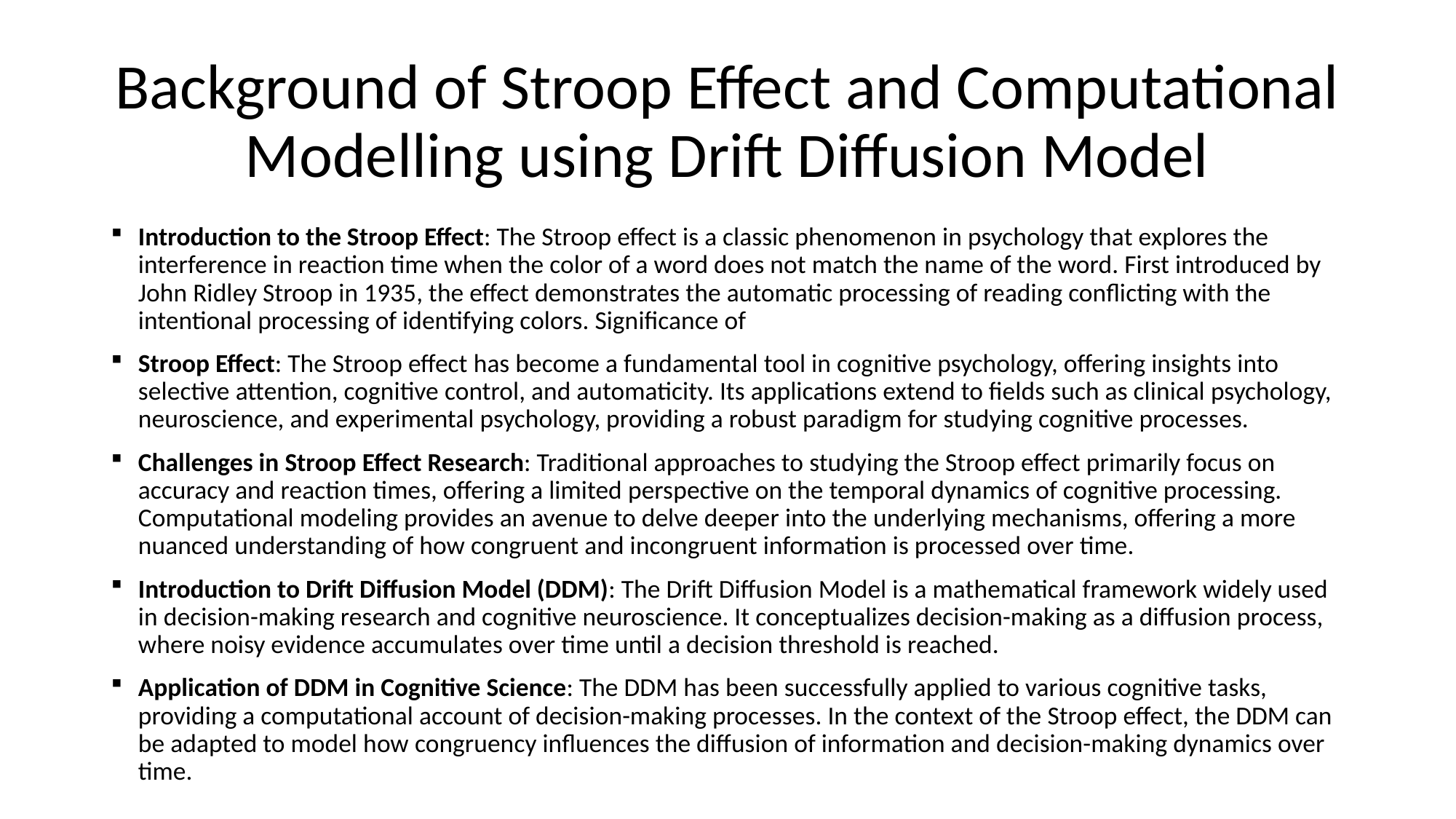

# Background of Stroop Effect and Computational Modelling using Drift Diffusion Model
Introduction to the Stroop Effect: The Stroop effect is a classic phenomenon in psychology that explores the interference in reaction time when the color of a word does not match the name of the word. First introduced by John Ridley Stroop in 1935, the effect demonstrates the automatic processing of reading conflicting with the intentional processing of identifying colors. Significance of
Stroop Effect: The Stroop effect has become a fundamental tool in cognitive psychology, offering insights into selective attention, cognitive control, and automaticity. Its applications extend to fields such as clinical psychology, neuroscience, and experimental psychology, providing a robust paradigm for studying cognitive processes.
Challenges in Stroop Effect Research: Traditional approaches to studying the Stroop effect primarily focus on accuracy and reaction times, offering a limited perspective on the temporal dynamics of cognitive processing. Computational modeling provides an avenue to delve deeper into the underlying mechanisms, offering a more nuanced understanding of how congruent and incongruent information is processed over time.
Introduction to Drift Diffusion Model (DDM): The Drift Diffusion Model is a mathematical framework widely used in decision-making research and cognitive neuroscience. It conceptualizes decision-making as a diffusion process, where noisy evidence accumulates over time until a decision threshold is reached.
Application of DDM in Cognitive Science: The DDM has been successfully applied to various cognitive tasks, providing a computational account of decision-making processes. In the context of the Stroop effect, the DDM can be adapted to model how congruency influences the diffusion of information and decision-making dynamics over time.